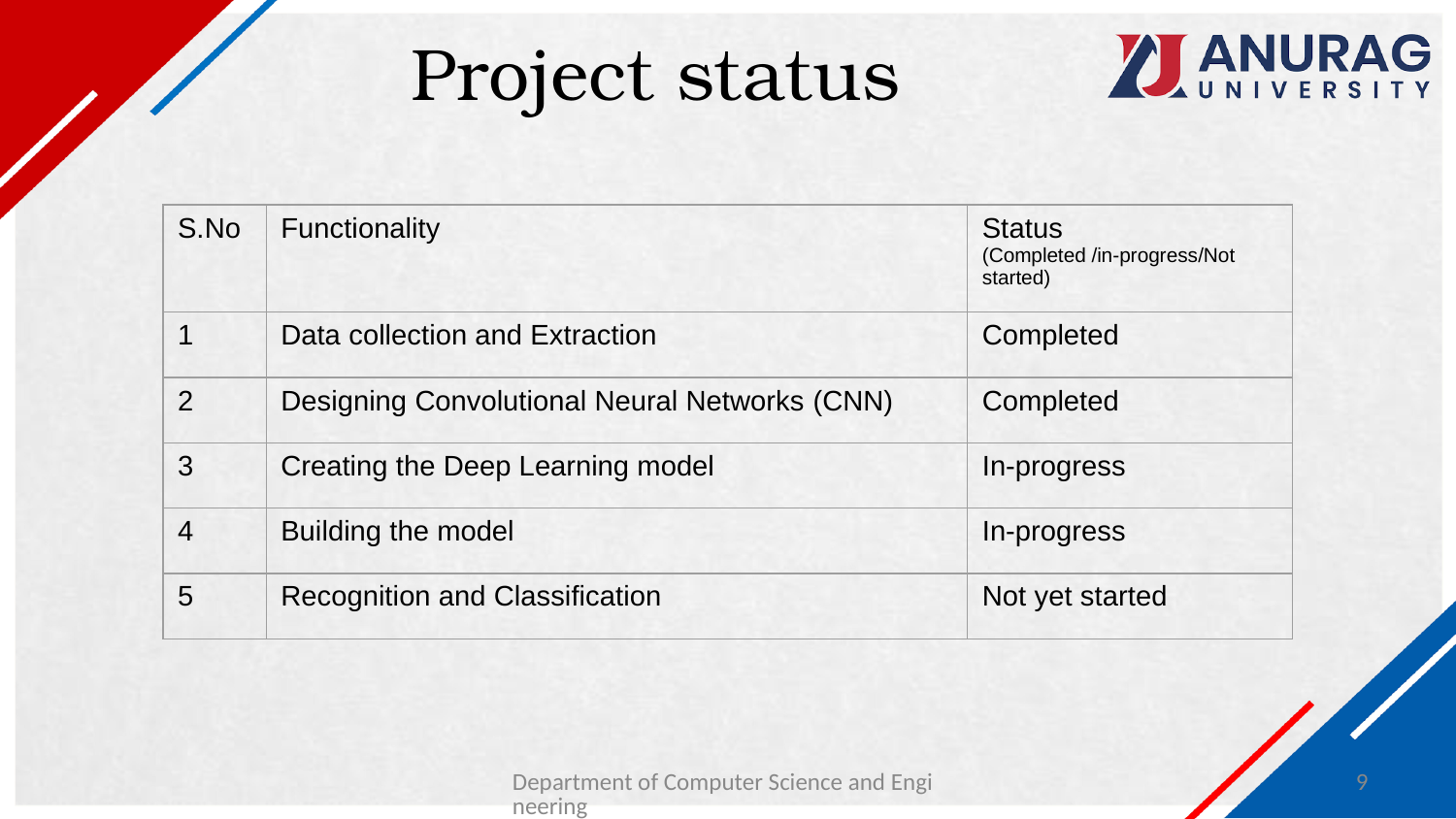

# Project status
| S.No | Functionality | Status (Completed /in-progress/Not started) |
| --- | --- | --- |
| 1 | Data collection and Extraction | Completed |
| 2 | Designing Convolutional Neural Networks (CNN) | Completed |
| 3 | Creating the Deep Learning model | In-progress |
| 4 | Building the model | In-progress |
| 5 | Recognition and Classification | Not yet started |

Department of Computer Science and Engineering
9